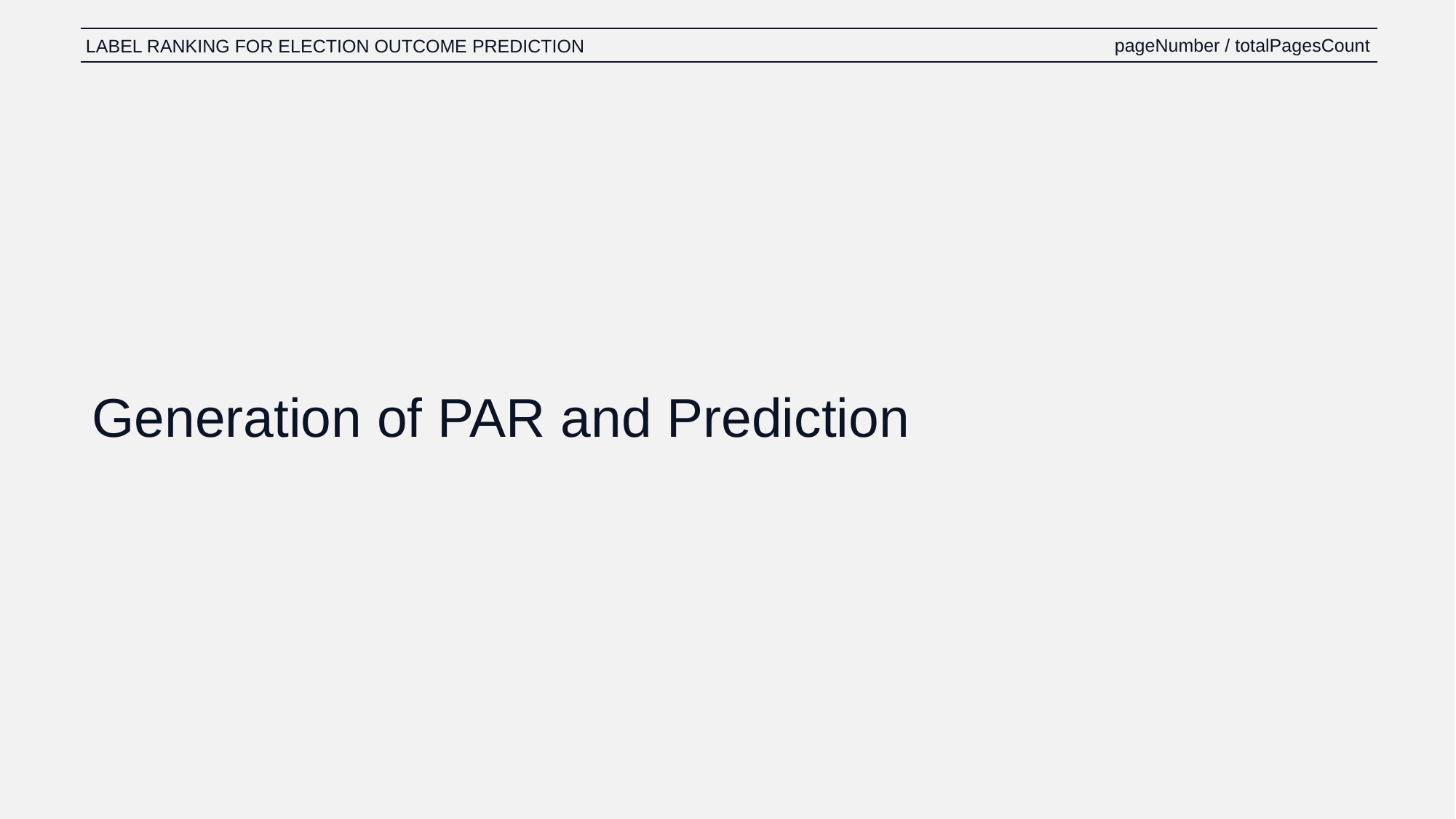

pageNumber / totalPagesCount
LABEL RANKING FOR ELECTION OUTCOME PREDICTION
# Generation of PAR and Prediction